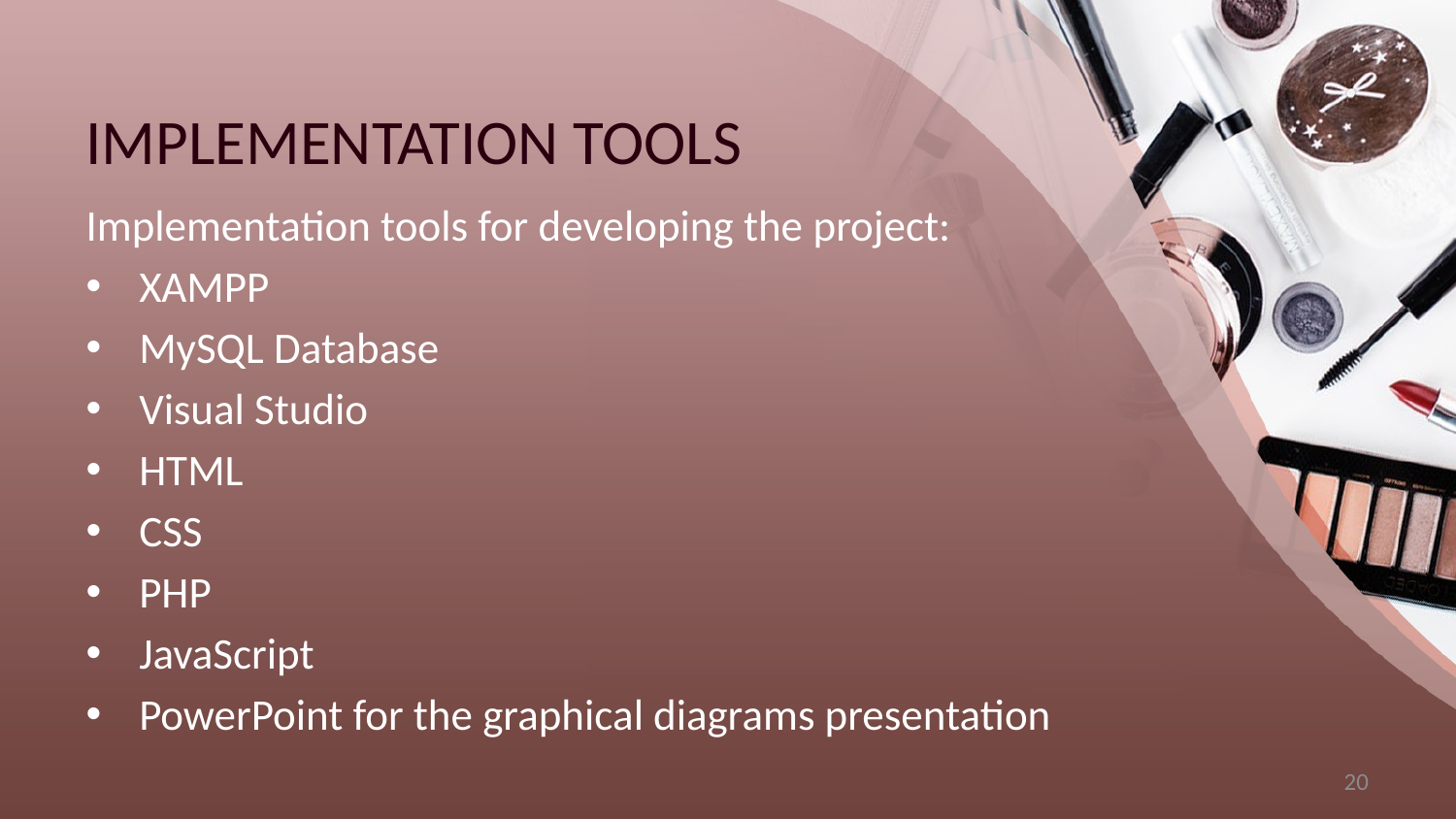

# IMPLEMENTATION TOOLS
Implementation tools for developing the project:
XAMPP
MySQL Database
Visual Studio
HTML
CSS
PHP
JavaScript
PowerPoint for the graphical diagrams presentation

20